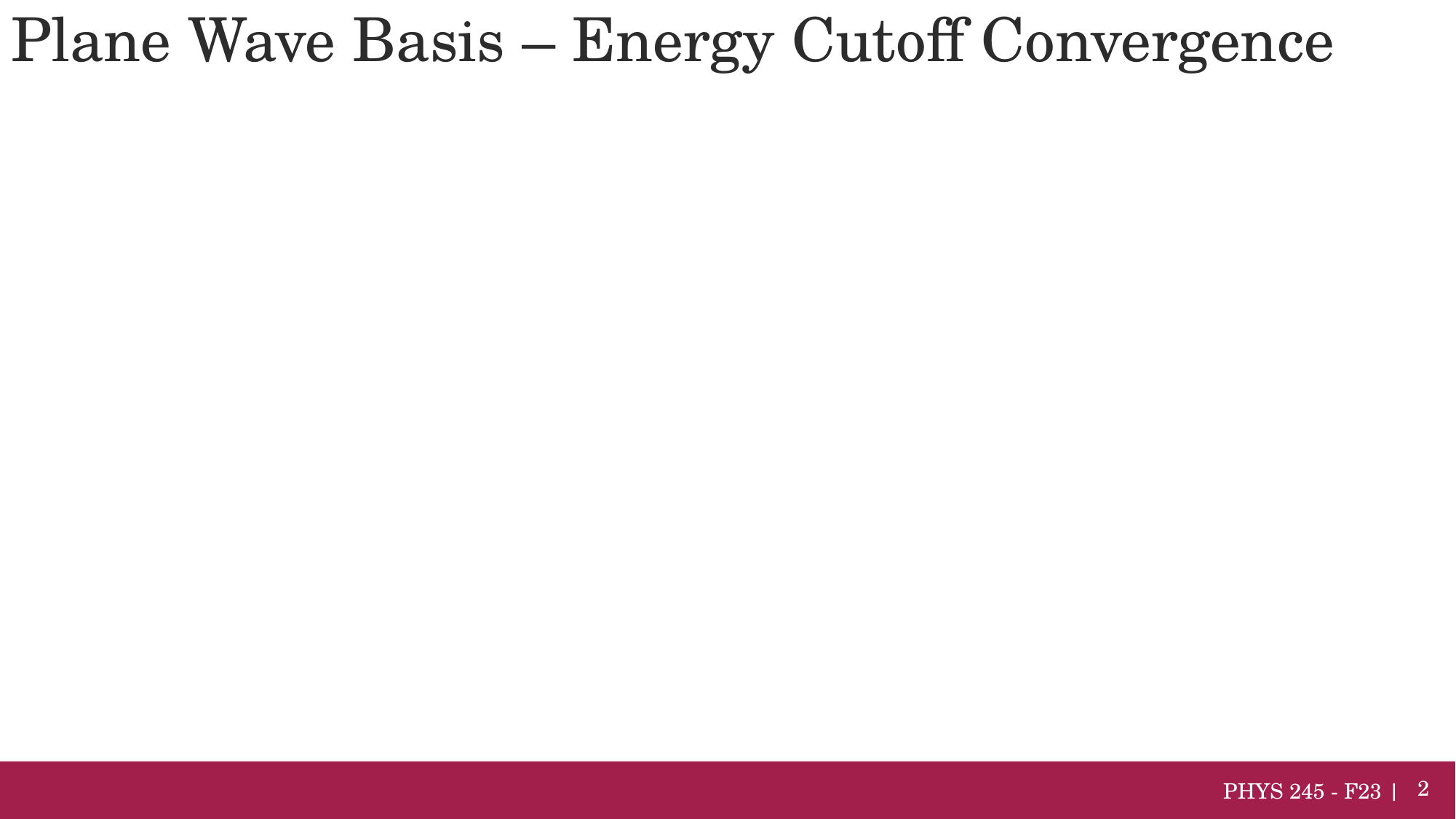

# Plane Wave Basis – Energy Cutoff Convergence

PHYS 245 - F23 |
2